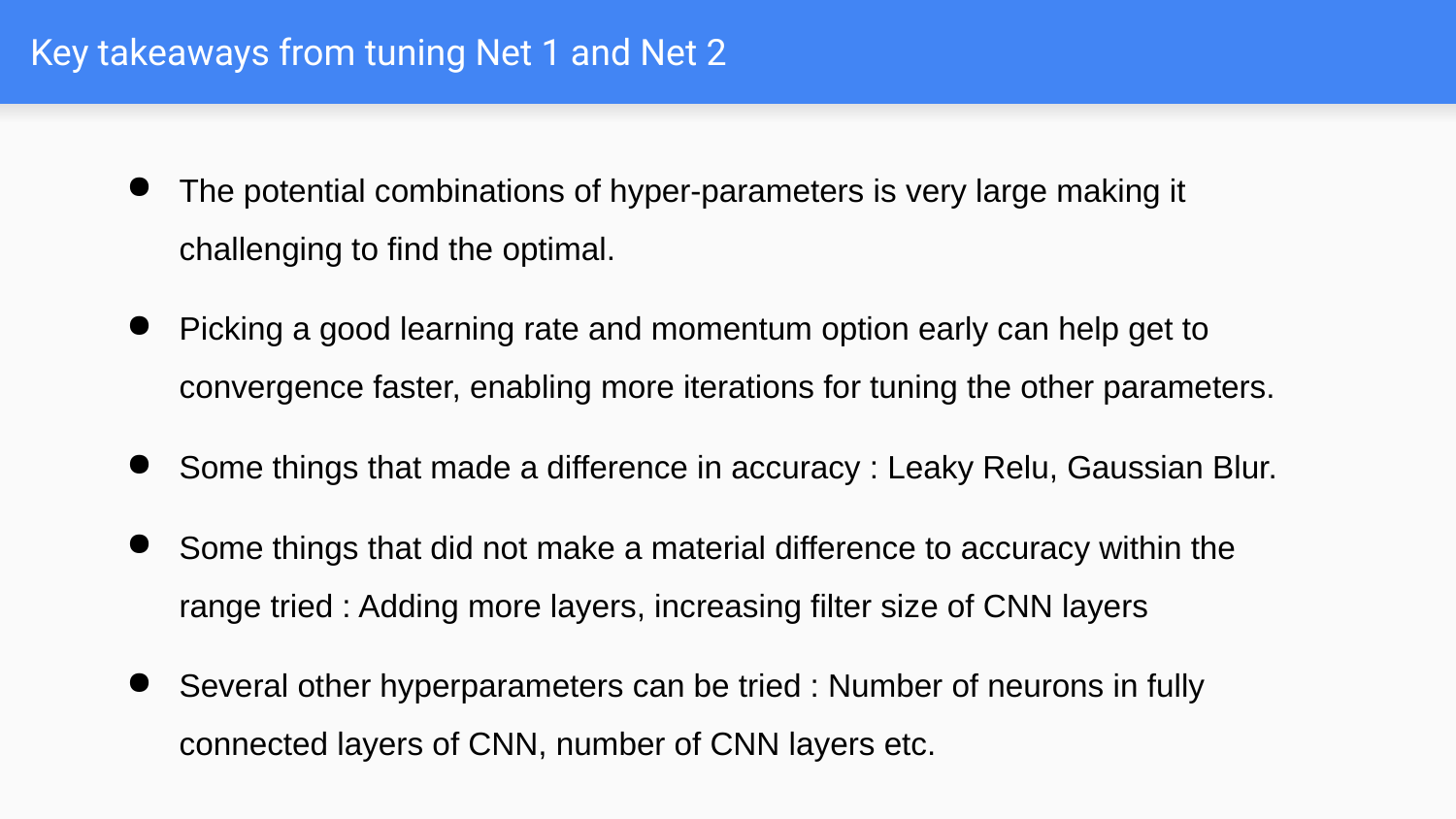

# Key takeaways from tuning Net 1 and Net 2
The potential combinations of hyper-parameters is very large making it challenging to find the optimal.
Picking a good learning rate and momentum option early can help get to convergence faster, enabling more iterations for tuning the other parameters.
Some things that made a difference in accuracy : Leaky Relu, Gaussian Blur.
Some things that did not make a material difference to accuracy within the range tried : Adding more layers, increasing filter size of CNN layers
Several other hyperparameters can be tried : Number of neurons in fully connected layers of CNN, number of CNN layers etc.